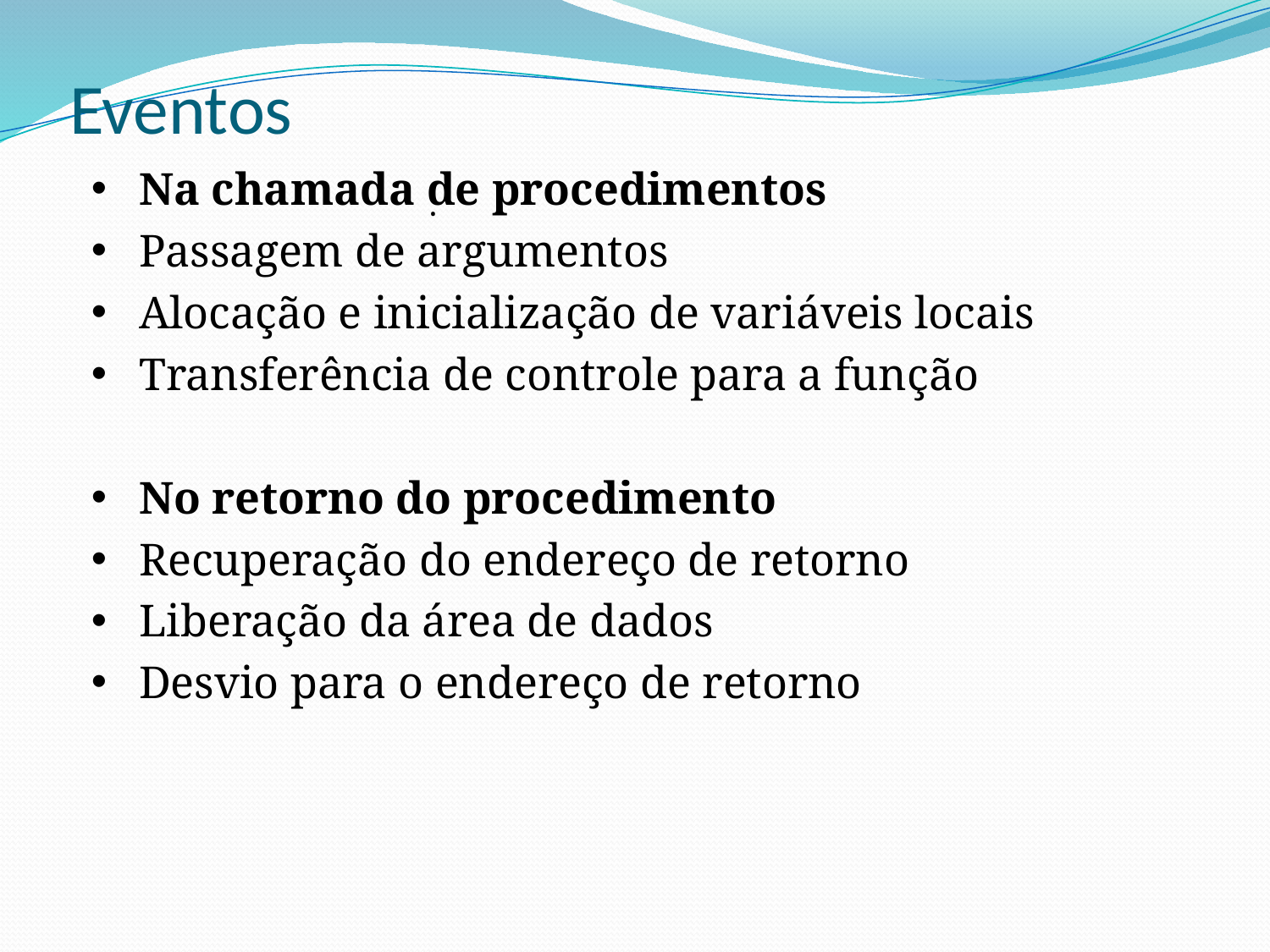

# Eventos
Na chamada de procedimentos
Passagem de argumentos
Alocação e inicialização de variáveis locais
Transferência de controle para a função

No retorno do procedimento
Recuperação do endereço de retorno
Liberação da área de dados
Desvio para o endereço de retorno

.